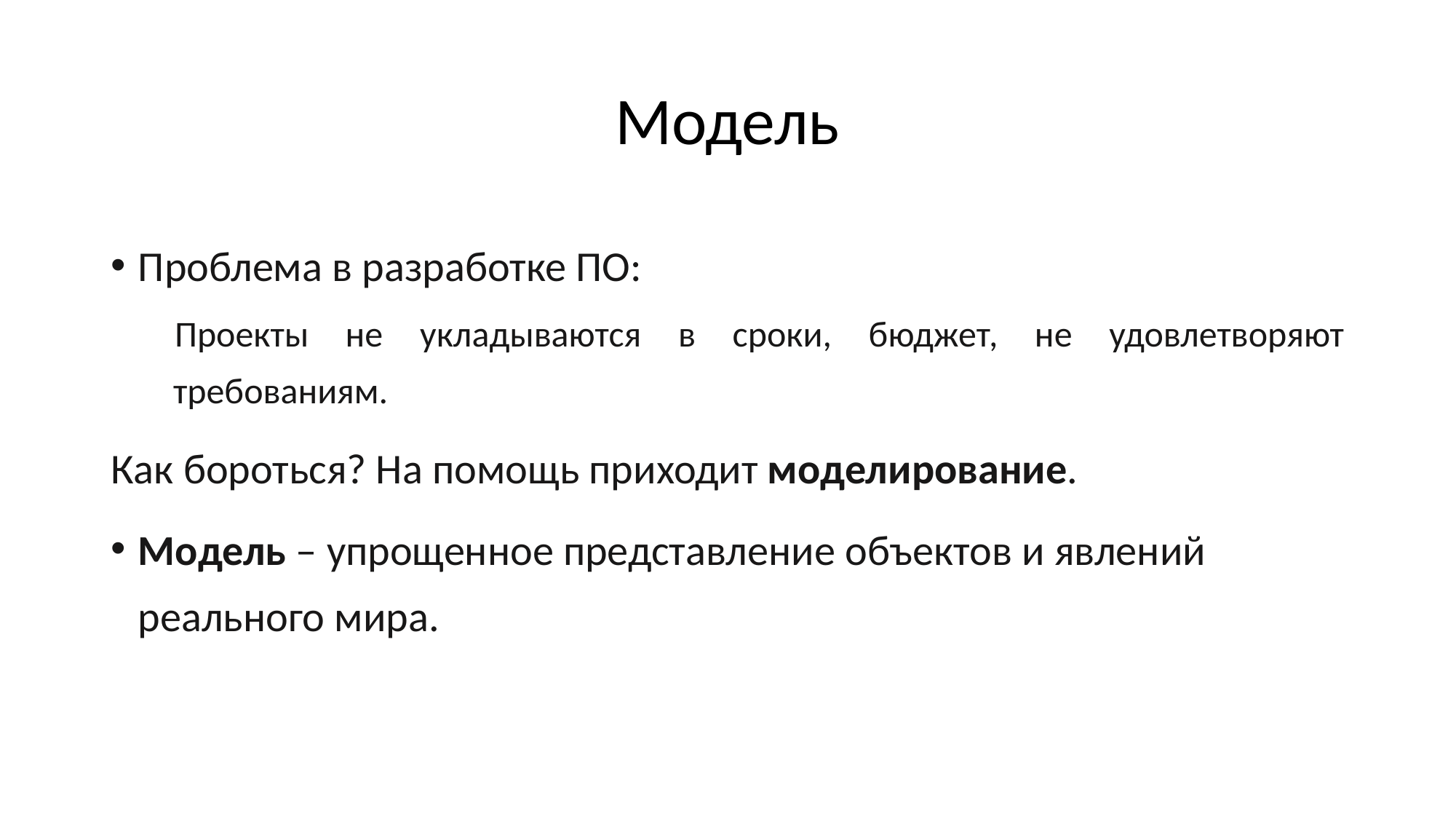

# Модель
Проблема в разработке ПО:
Проекты не укладываются в сроки, бюджет, не удовлетворяют требованиям.
Как бороться? На помощь приходит моделирование.
Модель – упрощенное представление объектов и явлений реального мира.